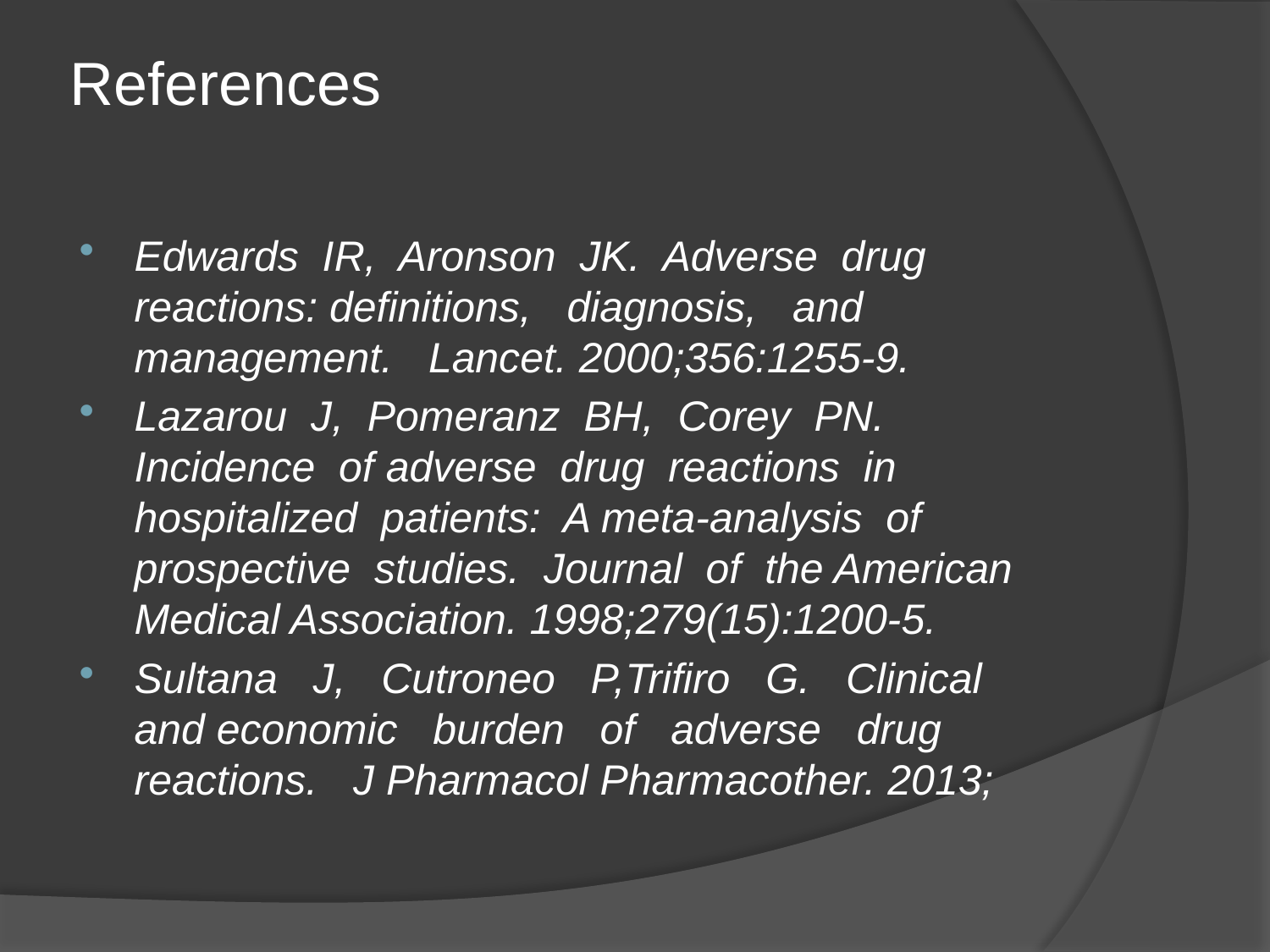

# References
Edwards  IR,  Aronson  JK.  Adverse  drug  reactions: definitions,   diagnosis,   and   management.   Lancet. 2000;356:1255-9.
Lazarou  J,  Pomeranz  BH,  Corey  PN.  Incidence  of adverse  drug  reactions  in  hospitalized  patients:  A meta-analysis  of  prospective  studies.  Journal  of  the American Medical Association. 1998;279(15):1200-5.
Sultana   J,   Cutroneo   P,Trifiro   G.   Clinical   and economic   burden   of   adverse   drug   reactions.   J Pharmacol Pharmacother. 2013;